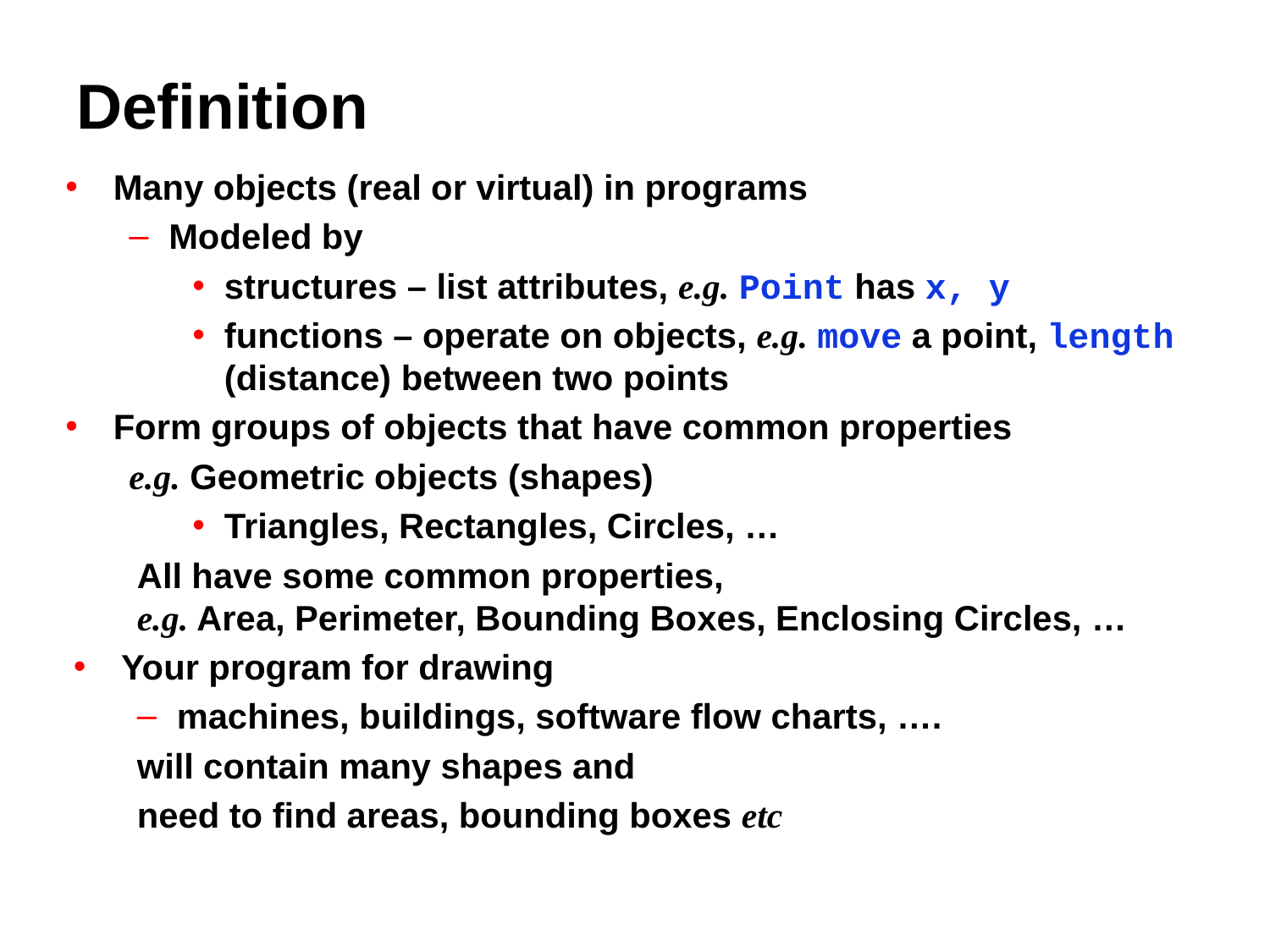

# Definition
Many objects (real or virtual) in programs
Modeled by
structures – list attributes, e.g. Point has x, y
functions – operate on objects, e.g. move a point, length (distance) between two points
Form groups of objects that have common properties
e.g. Geometric objects (shapes)
Triangles, Rectangles, Circles, …
All have some common properties,
e.g. Area, Perimeter, Bounding Boxes, Enclosing Circles, …
Your program for drawing
machines, buildings, software flow charts, ….
will contain many shapes and
need to find areas, bounding boxes etc